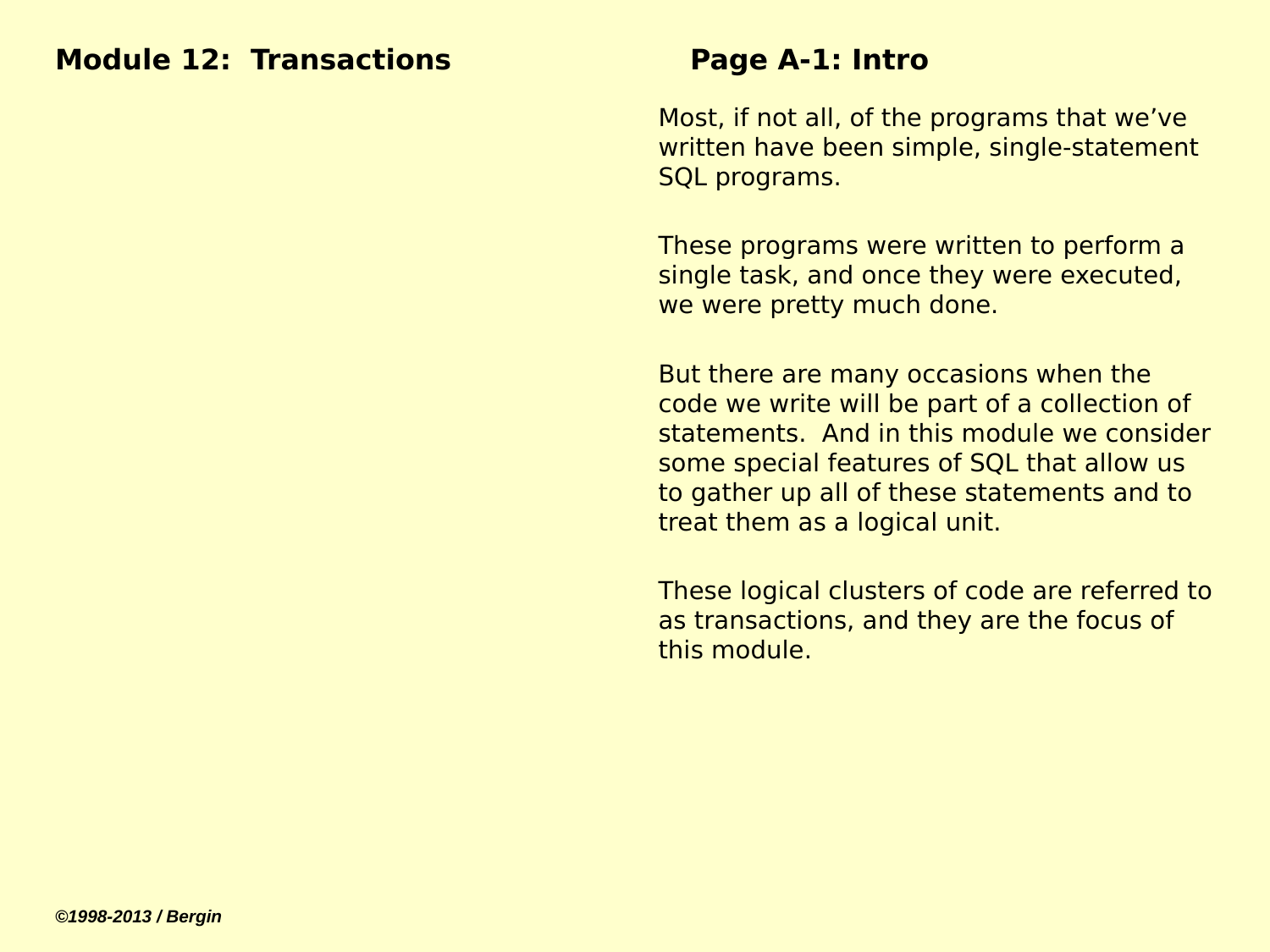

# Module 12:  Transactions		Page A-1: Intro

Most, if not all, of the programs that we’ve written have been simple, single-statement SQL programs.

These programs were written to perform a single task, and once they were executed, we were pretty much done.

But there are many occasions when the code we write will be part of a collection of statements.  And in this module we consider some special features of SQL that allow us to gather up all of these statements and to treat them as a logical unit.

These logical clusters of code are referred to as transactions, and they are the focus of this module.
©1998-2013 / Bergin